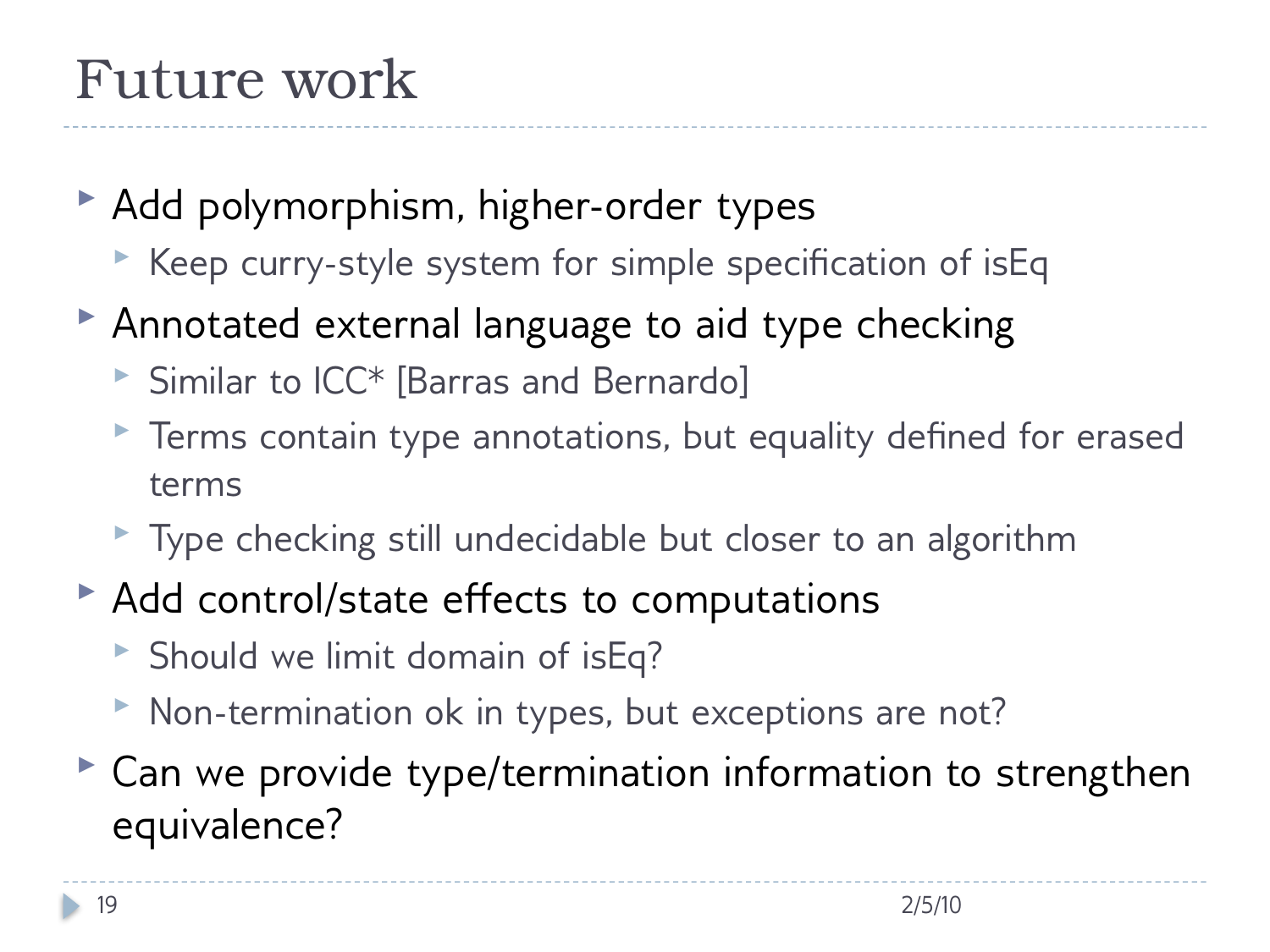

# Future work
Add polymorphism, higher-order types
Keep curry-style system for simple specification of isEq
Annotated external language to aid type checking
Similar to ICC* [Barras and Bernardo]
Terms contain type annotations, but equality defined for erased terms
Type checking still undecidable but closer to an algorithm
Add control/state effects to computations
Should we limit domain of isEq?
Non-termination ok in types, but exceptions are not?
Can we provide type/termination information to strengthen equivalence?

19
2/5/10